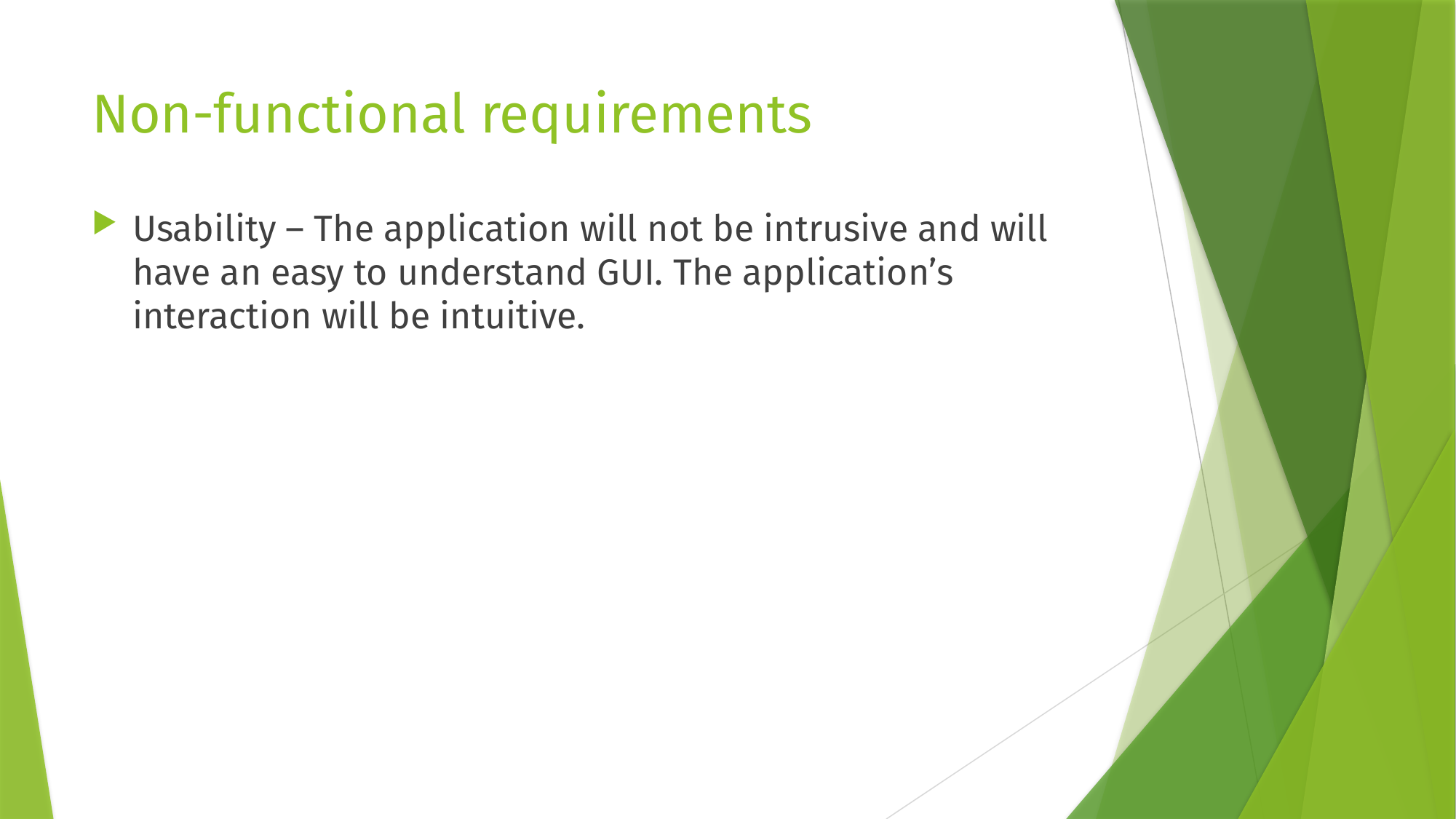

# Non-functional requirements
Usability – The application will not be intrusive and will have an easy to understand GUI. The application’s interaction will be intuitive.